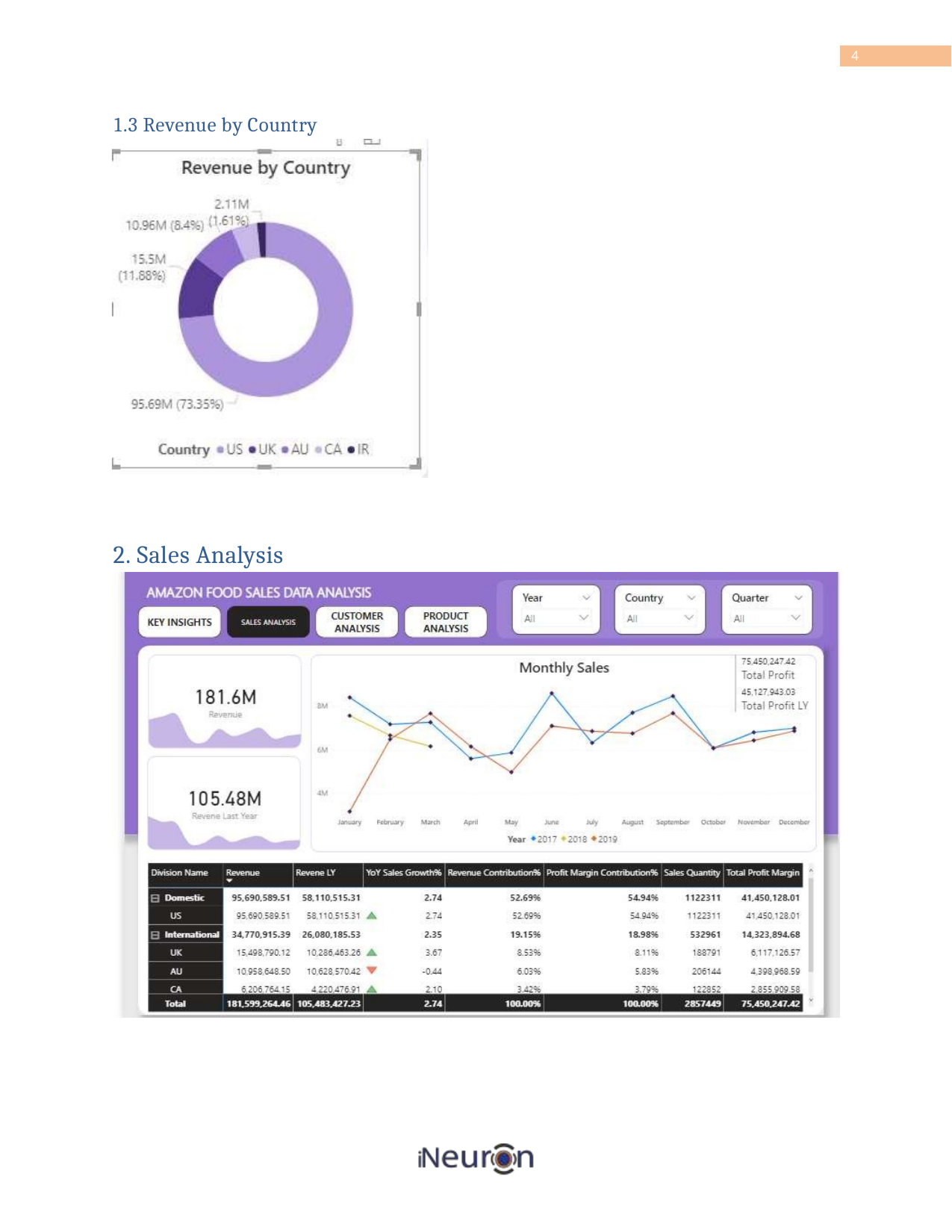

4
1.3 Revenue by Country

2. Sales Analysis